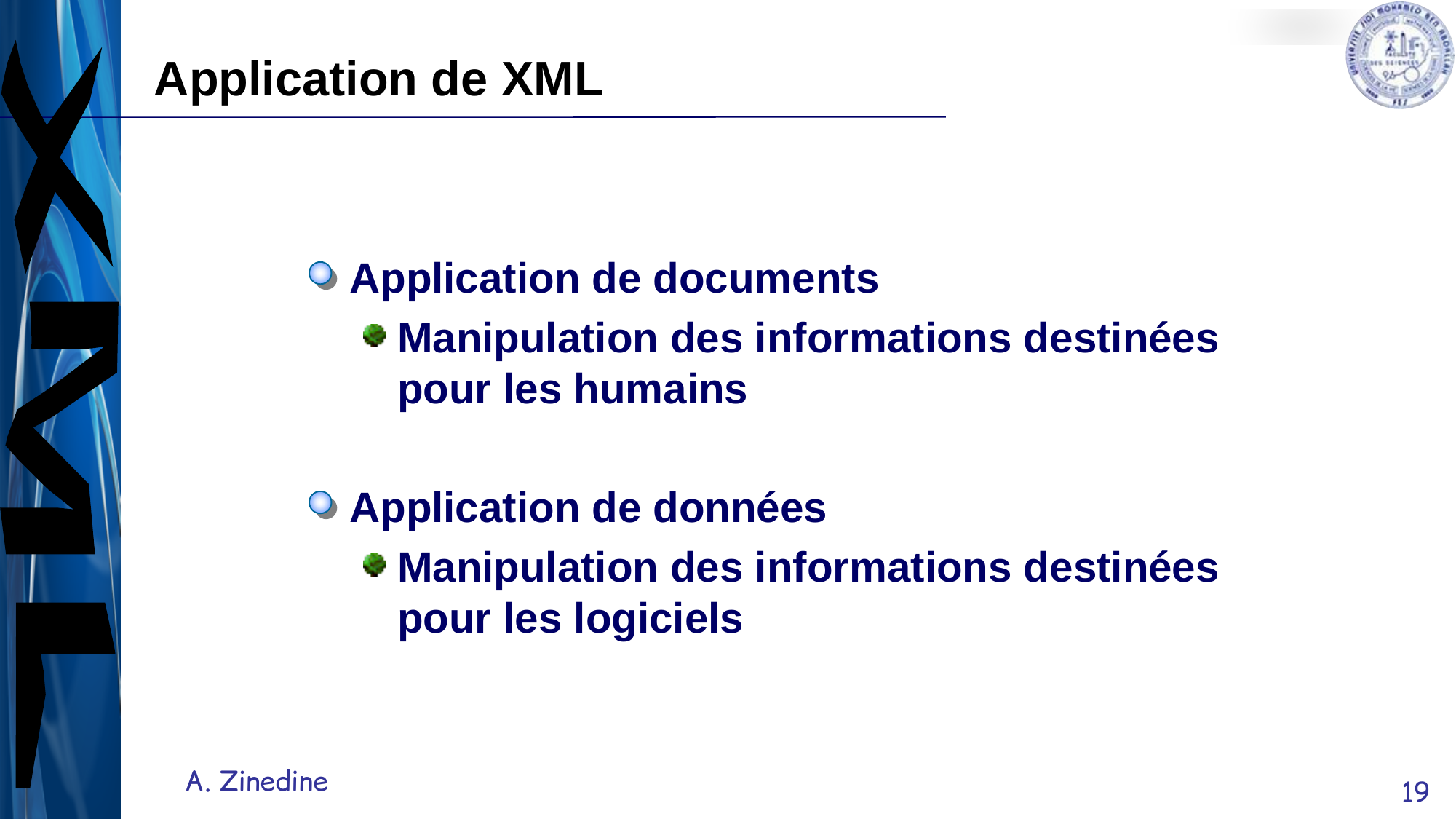

# Application de XML

Application de documents
Manipulation des informations destinées pour les humains

Application de données
Manipulation des informations destinées pour les logiciels